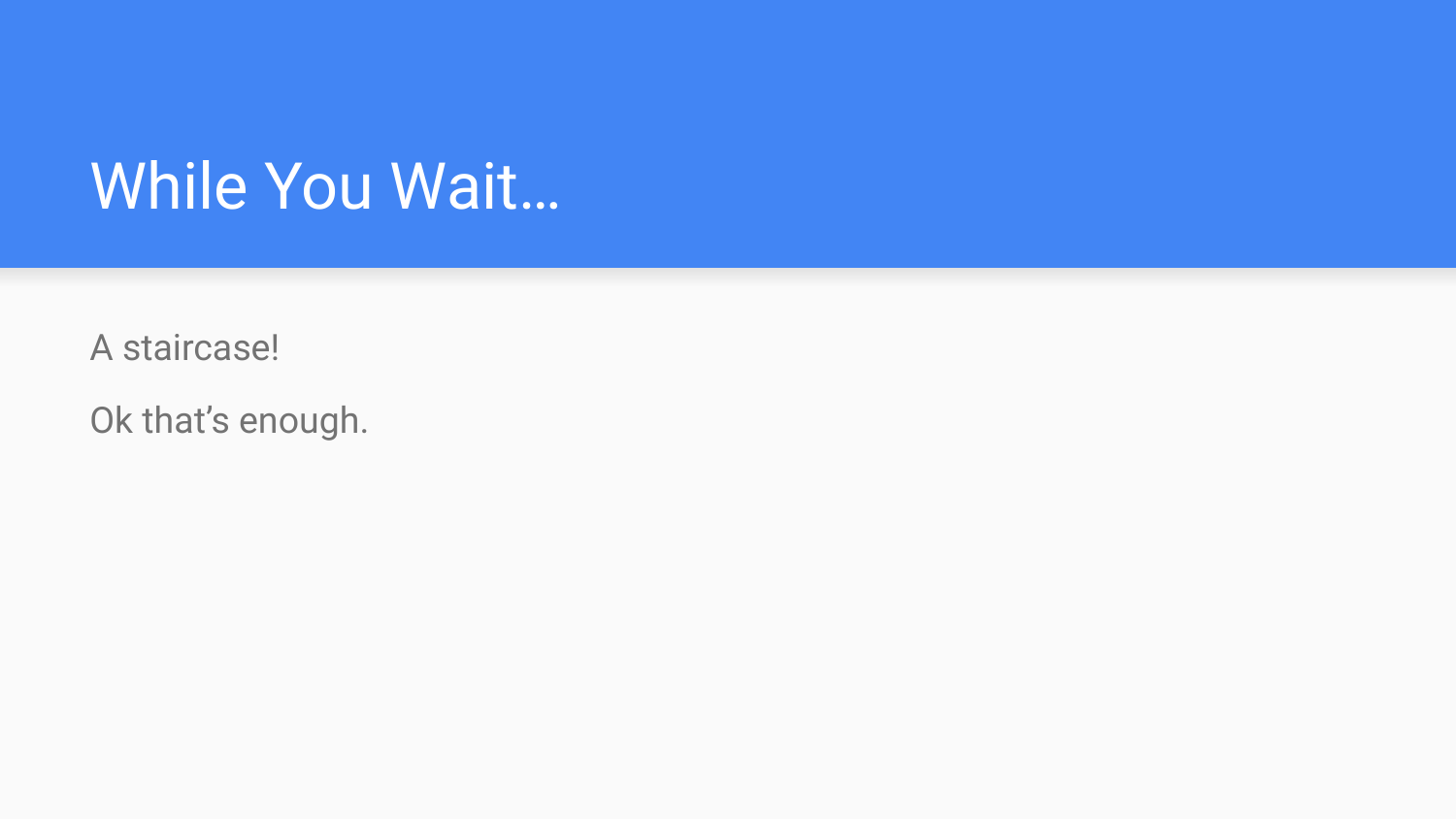

# While You Wait…
A staircase!
Ok that’s enough.